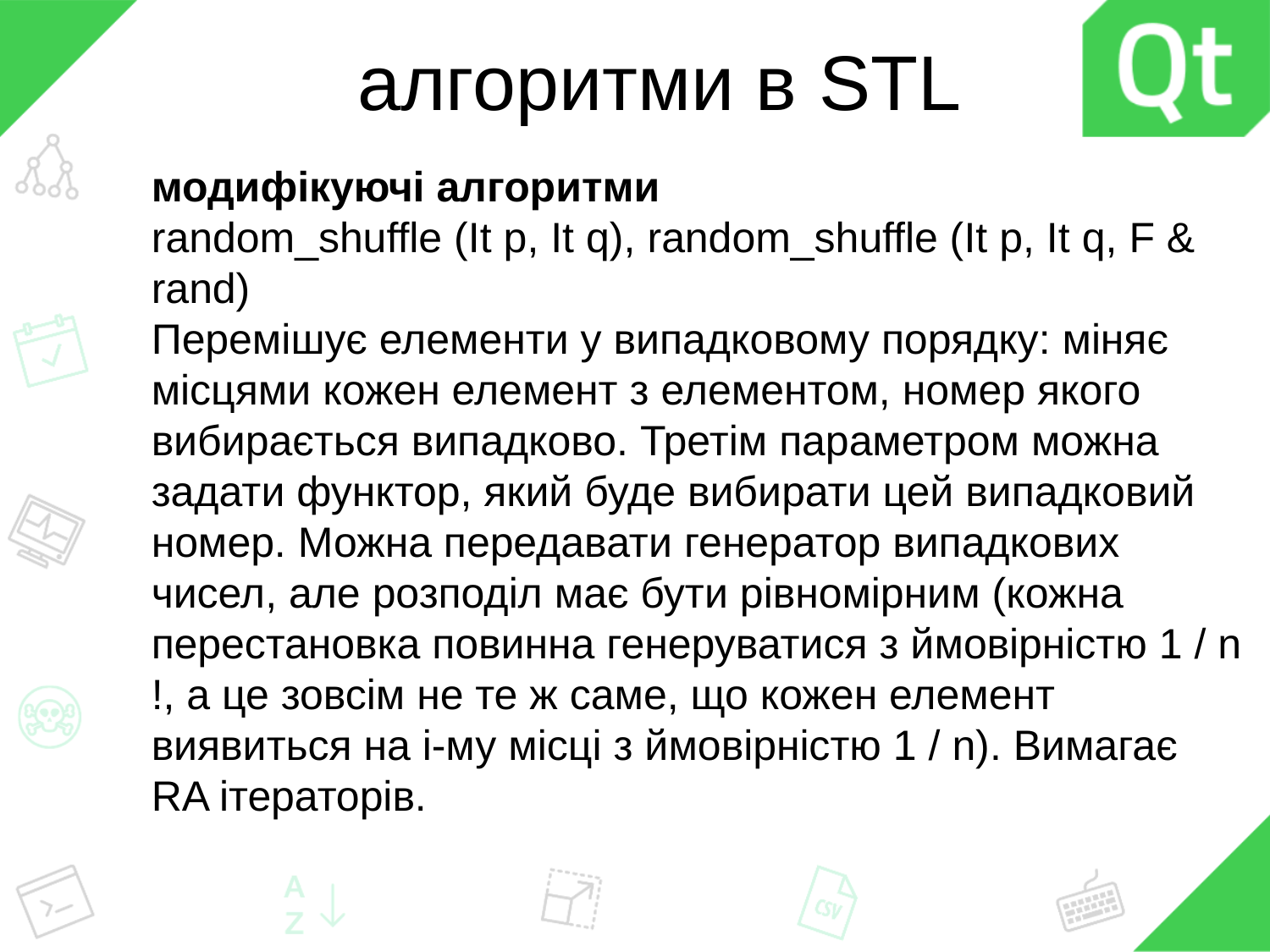

# алгоритми в STL
модифікуючі алгоритми
random_shuffle (It p, It q), random_shuffle (It p, It q, F & rand)
Перемішує елементи у випадковому порядку: міняє місцями кожен елемент з елементом, номер якого вибирається випадково. Третім параметром можна задати функтор, який буде вибирати цей випадковий номер. Можна передавати генератор випадкових чисел, але розподіл має бути рівномірним (кожна перестановка повинна генеруватися з ймовірністю 1 / n !, а це зовсім не те ж саме, що кожен елемент виявиться на i-му місці з ймовірністю 1 / n). Вимагає RA ітераторів.